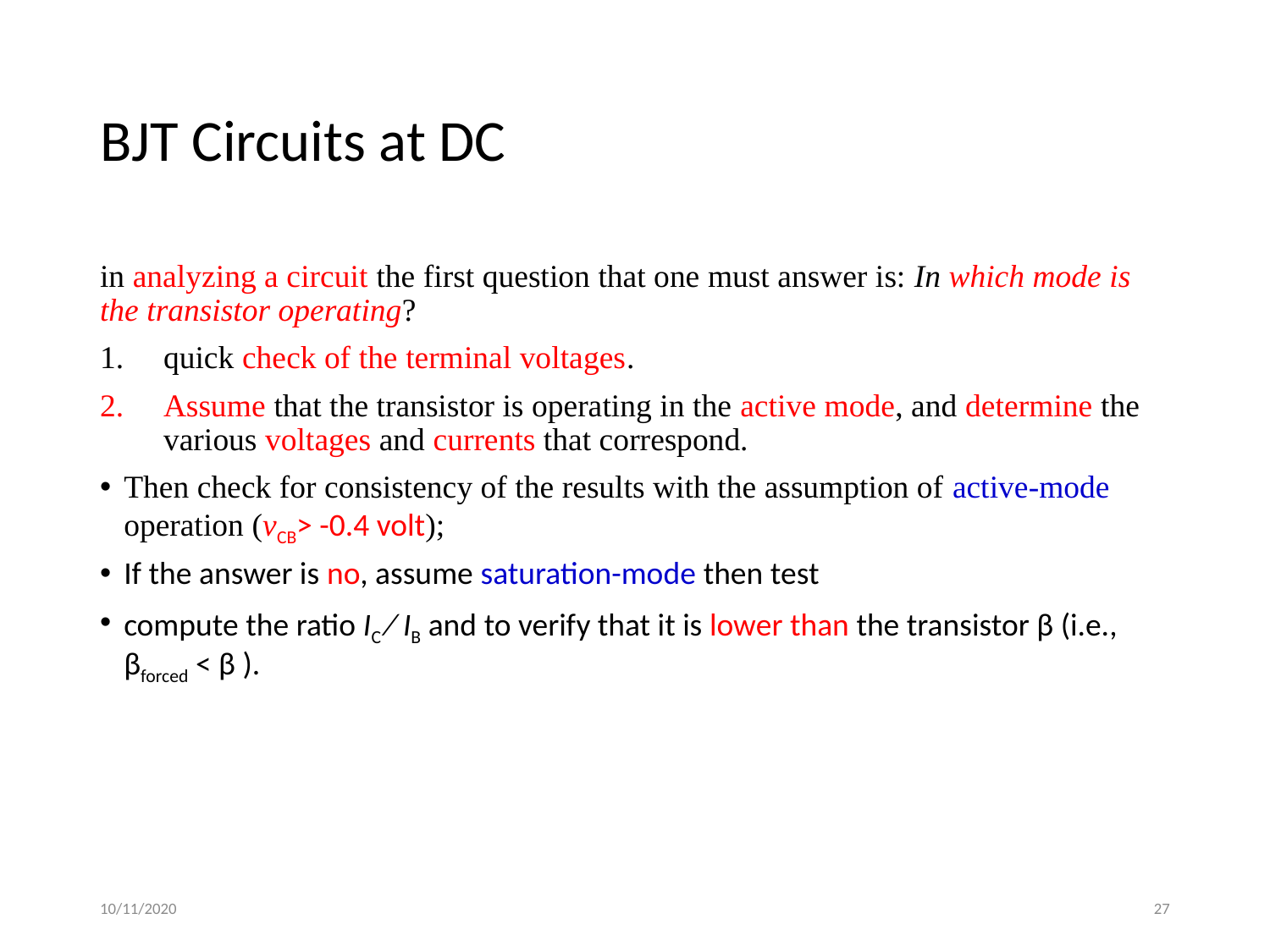

# BJT Circuits at DC
in analyzing a circuit the first question that one must answer is: In which mode is the transistor operating?
quick check of the terminal voltages.
Assume that the transistor is operating in the active mode, and determine the various voltages and currents that correspond.
Then check for consistency of the results with the assumption of active-mode operation (vCB> -0.4 volt);
If the answer is no, assume saturation-mode then test
compute the ratio IC ⁄ IB and to verify that it is lower than the transistor β (i.e., βforced < β ).

10/11/2020
27